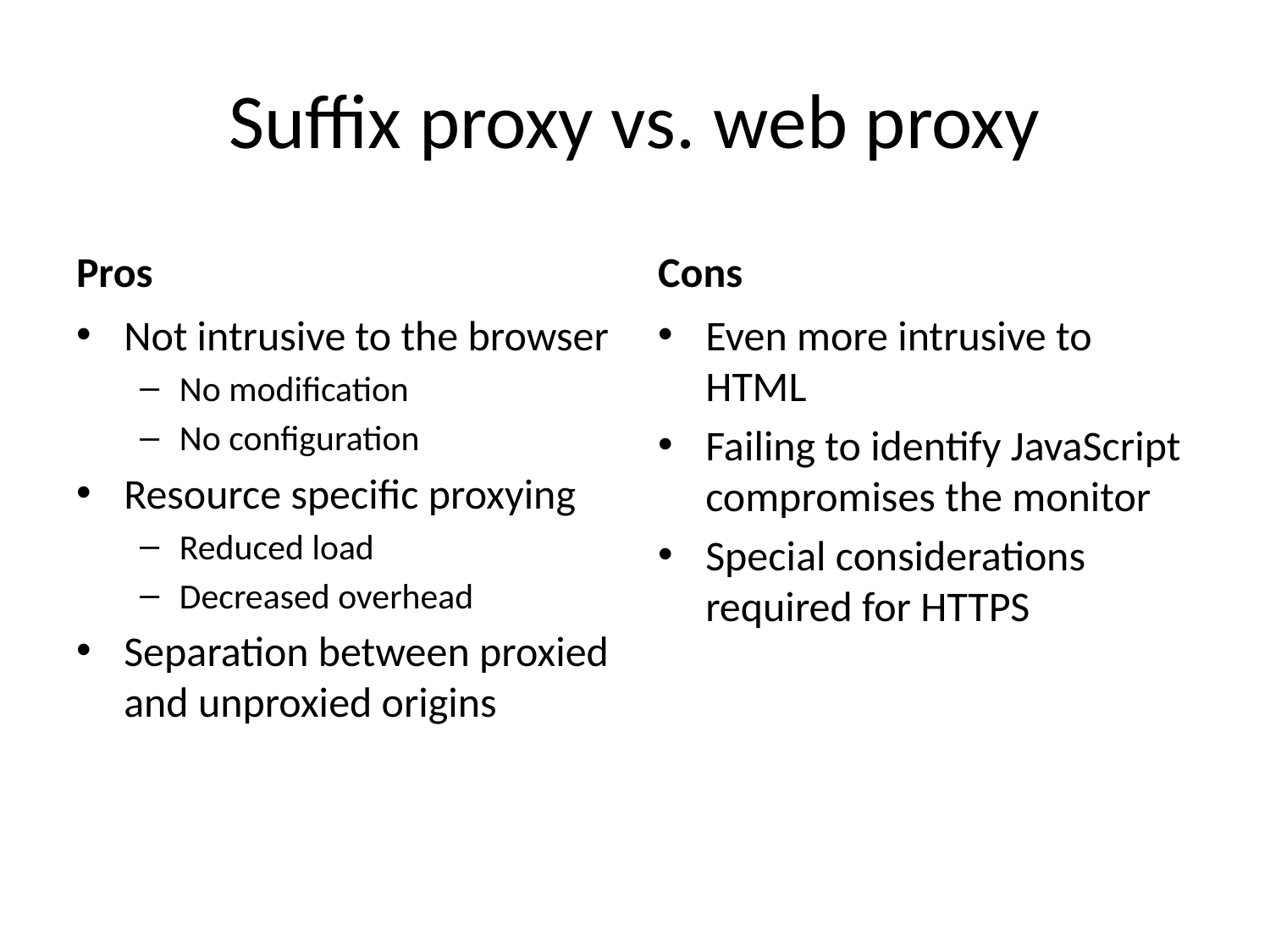

# Suffix proxy vs. web proxy
Pros
Cons
Not intrusive to the browser
No modification
No configuration
Resource specific proxying
Reduced load
Decreased overhead
Separation between proxied and unproxied origins
Even more intrusive to HTML
Failing to identify JavaScript compromises the monitor
Special considerations required for HTTPS